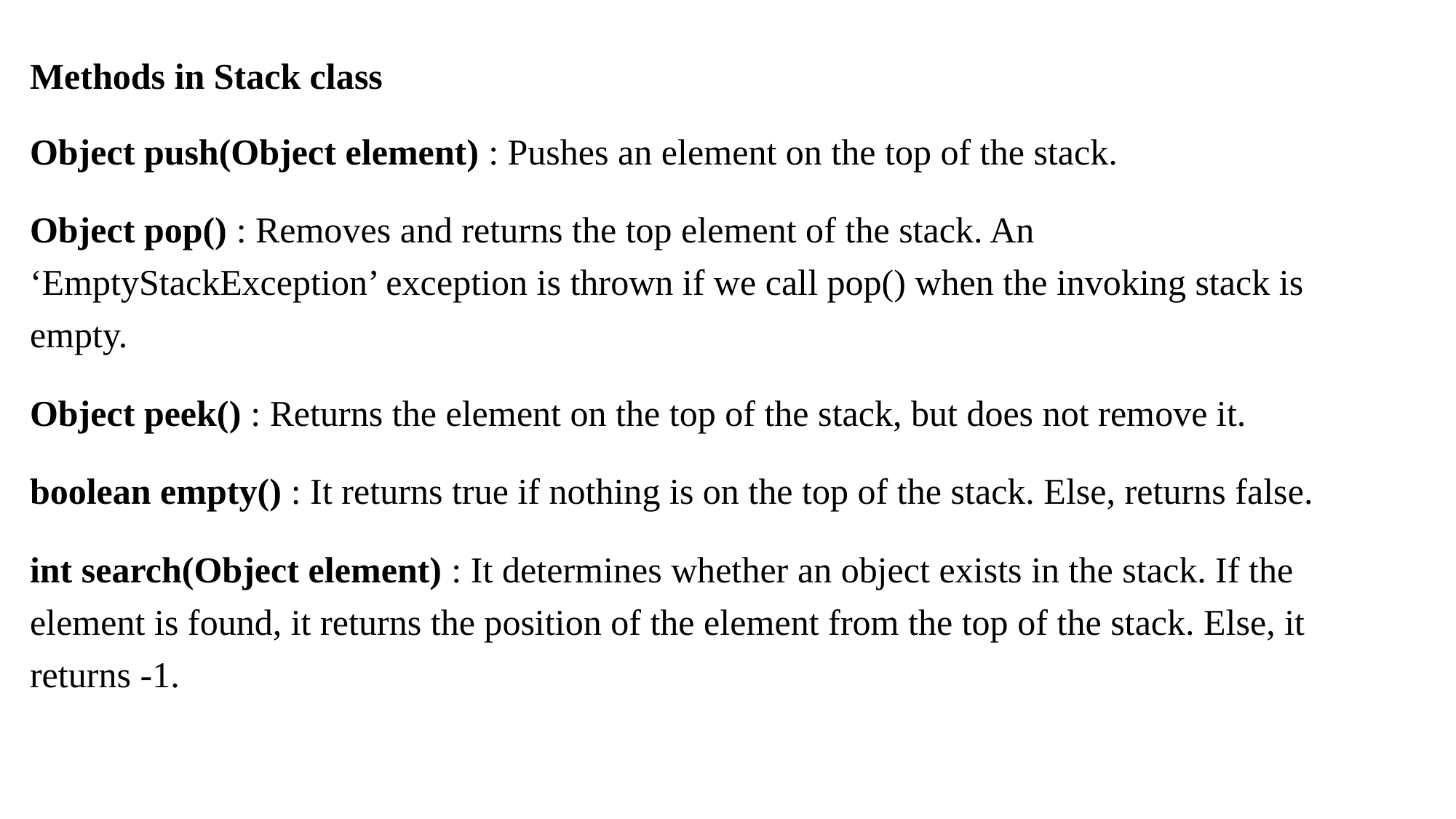

Methods in Stack class
Object push(Object element) : Pushes an element on the top of the stack.
Object pop() : Removes and returns the top element of the stack. An ‘EmptyStackException’ exception is thrown if we call pop() when the invoking stack is empty.
Object peek() : Returns the element on the top of the stack, but does not remove it.
boolean empty() : It returns true if nothing is on the top of the stack. Else, returns false.
int search(Object element) : It determines whether an object exists in the stack. If the element is found, it returns the position of the element from the top of the stack. Else, it returns -1.